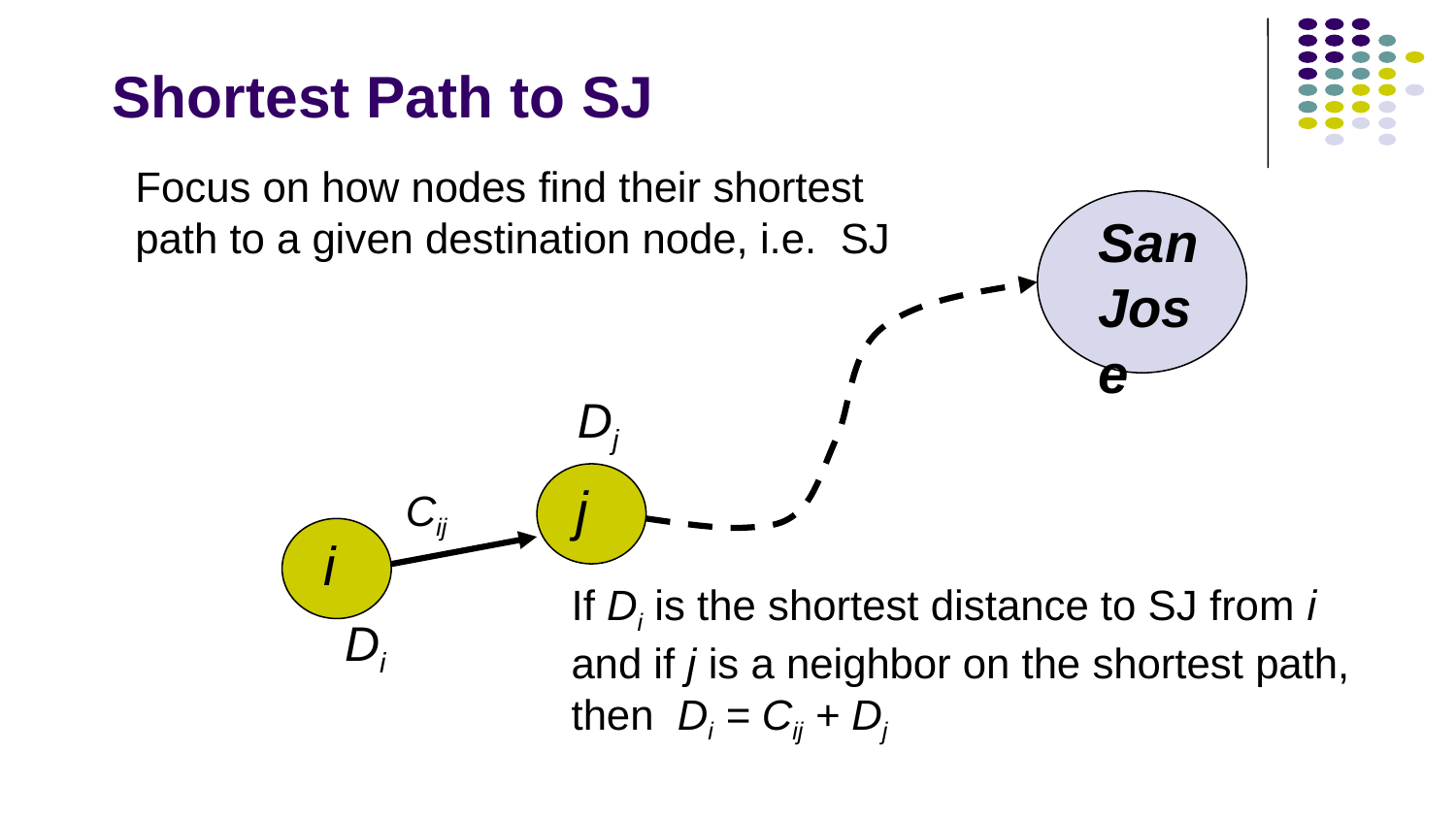

# Shortest Path to SJ
Focus on how nodes find their shortest path to a given destination node, i.e.  SJ

San
Jose

Dj

j
Cij

i

If Di is the shortest distance to SJ from i
and if j is a neighbor on the shortest path, then  Di = Cij + Dj
Di